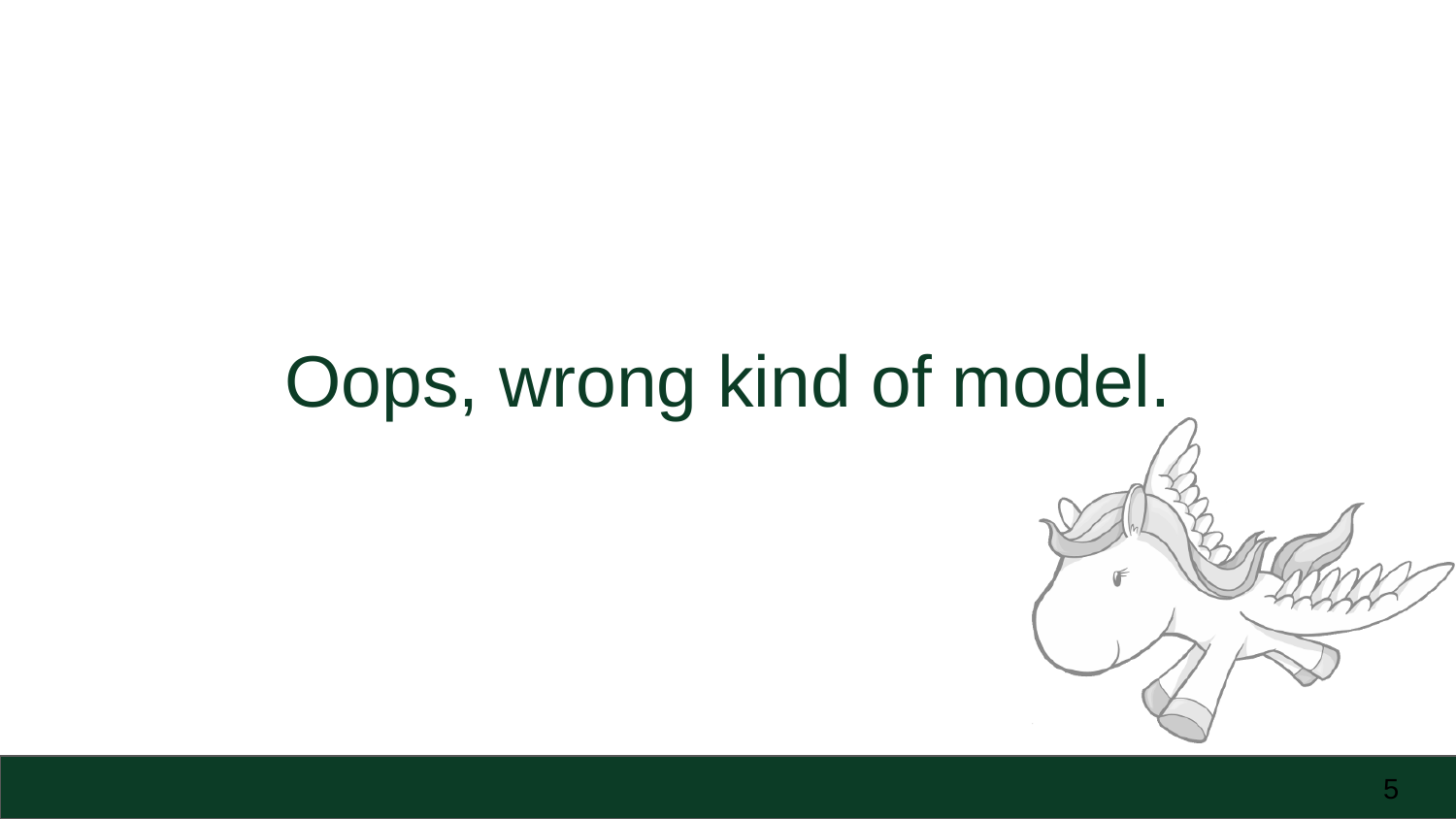

# Oops, wrong kind of model.
5